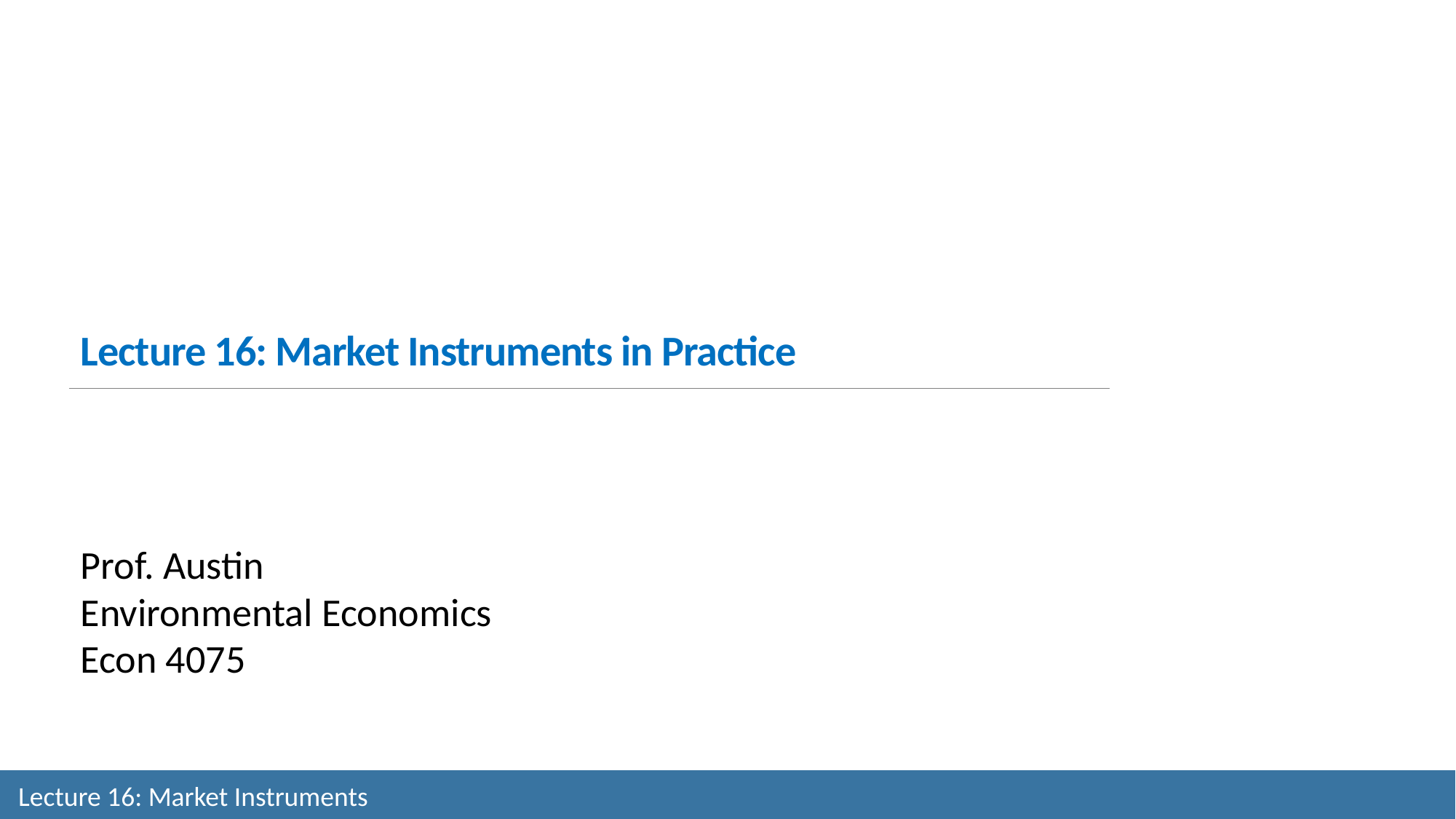

Lecture 16: Market Instruments in Practice
Prof. Austin
Environmental Economics
Econ 4075